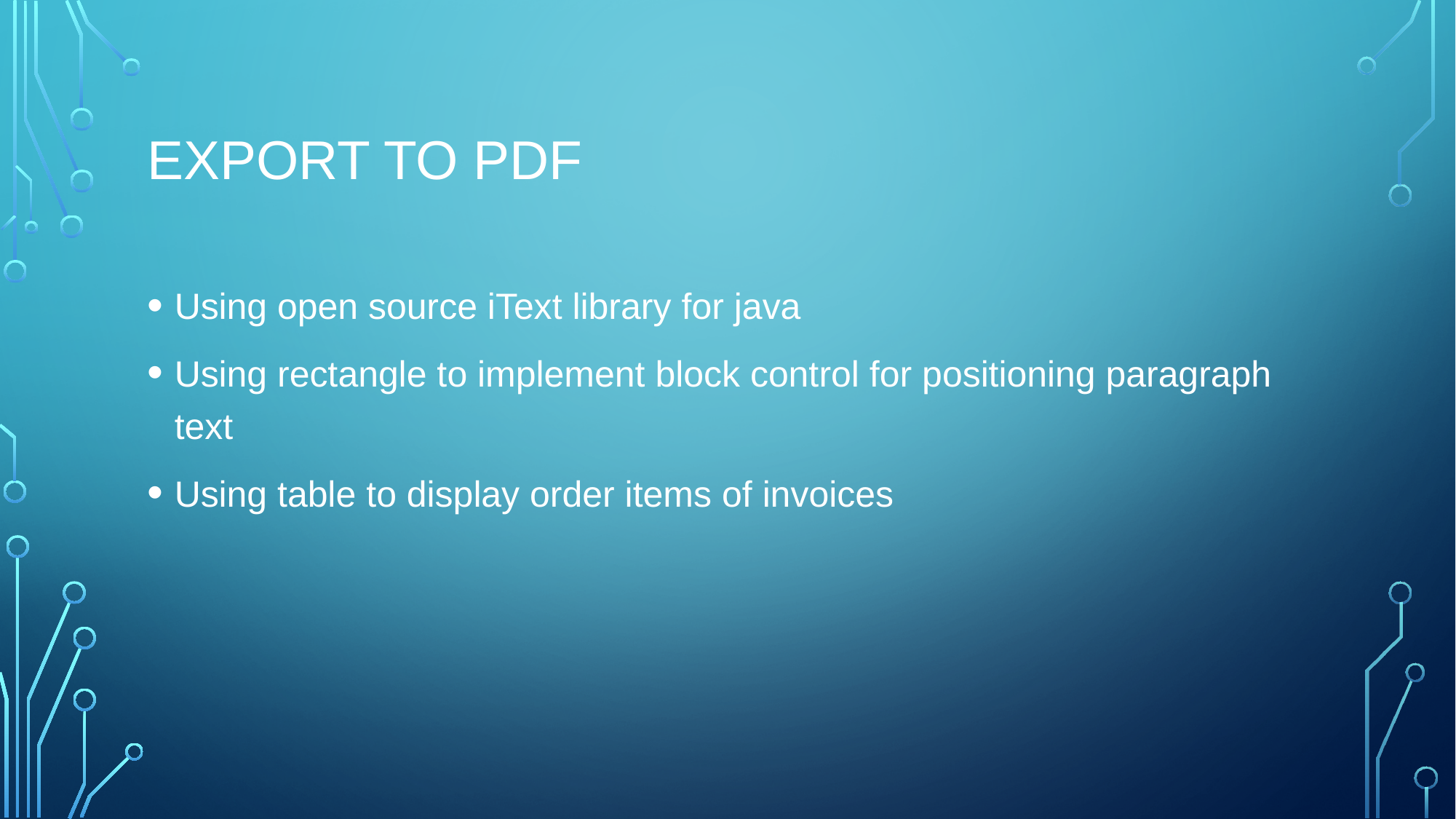

# Export to PDF
Using open source iText library for java
Using rectangle to implement block control for positioning paragraph text
Using table to display order items of invoices